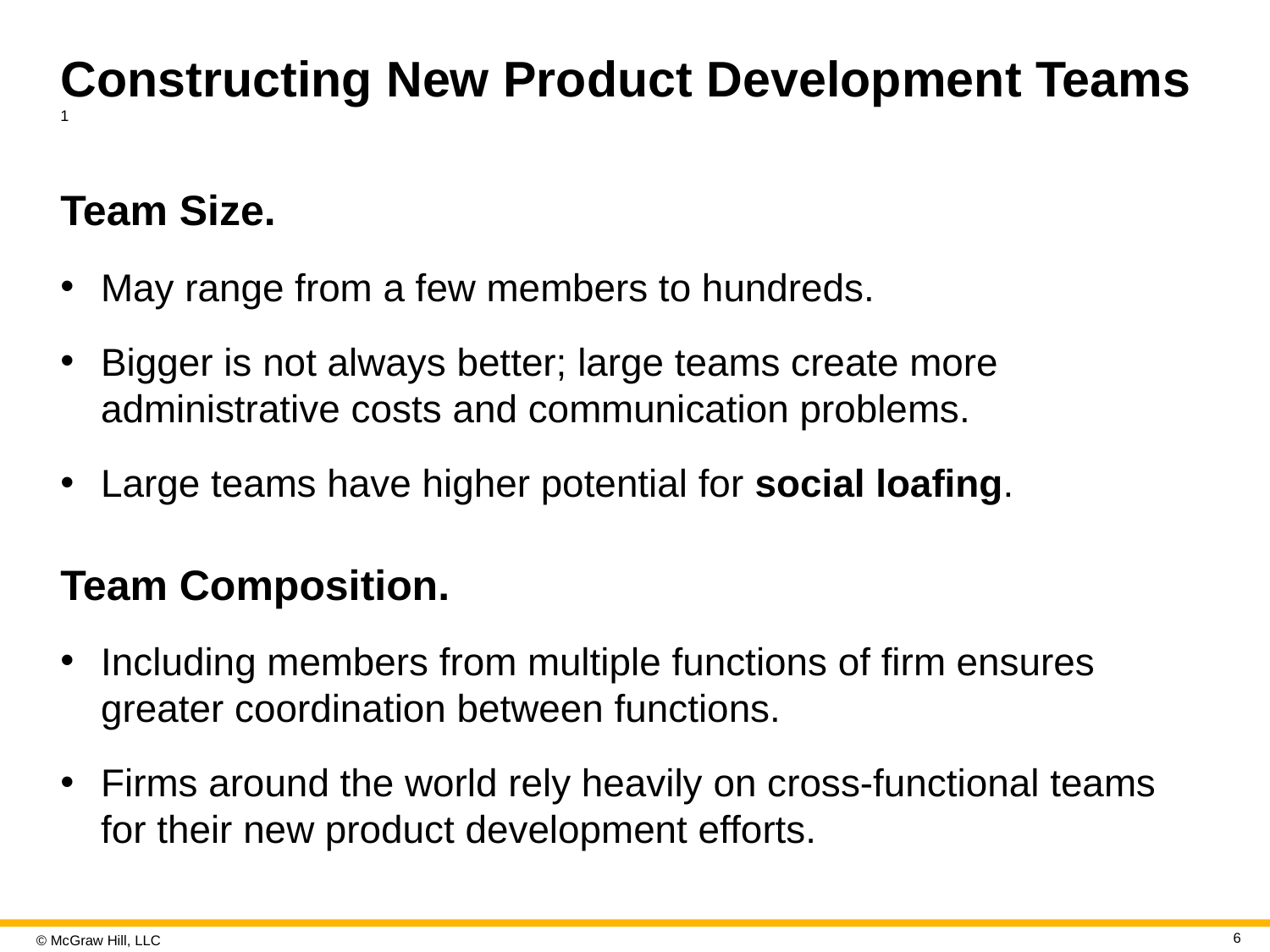

# Constructing New Product Development Teams 1
Team Size.
May range from a few members to hundreds.
Bigger is not always better; large teams create more administrative costs and communication problems.
Large teams have higher potential for social loafing.
Team Composition.
Including members from multiple functions of firm ensures greater coordination between functions.
Firms around the world rely heavily on cross-functional teams for their new product development efforts.
6